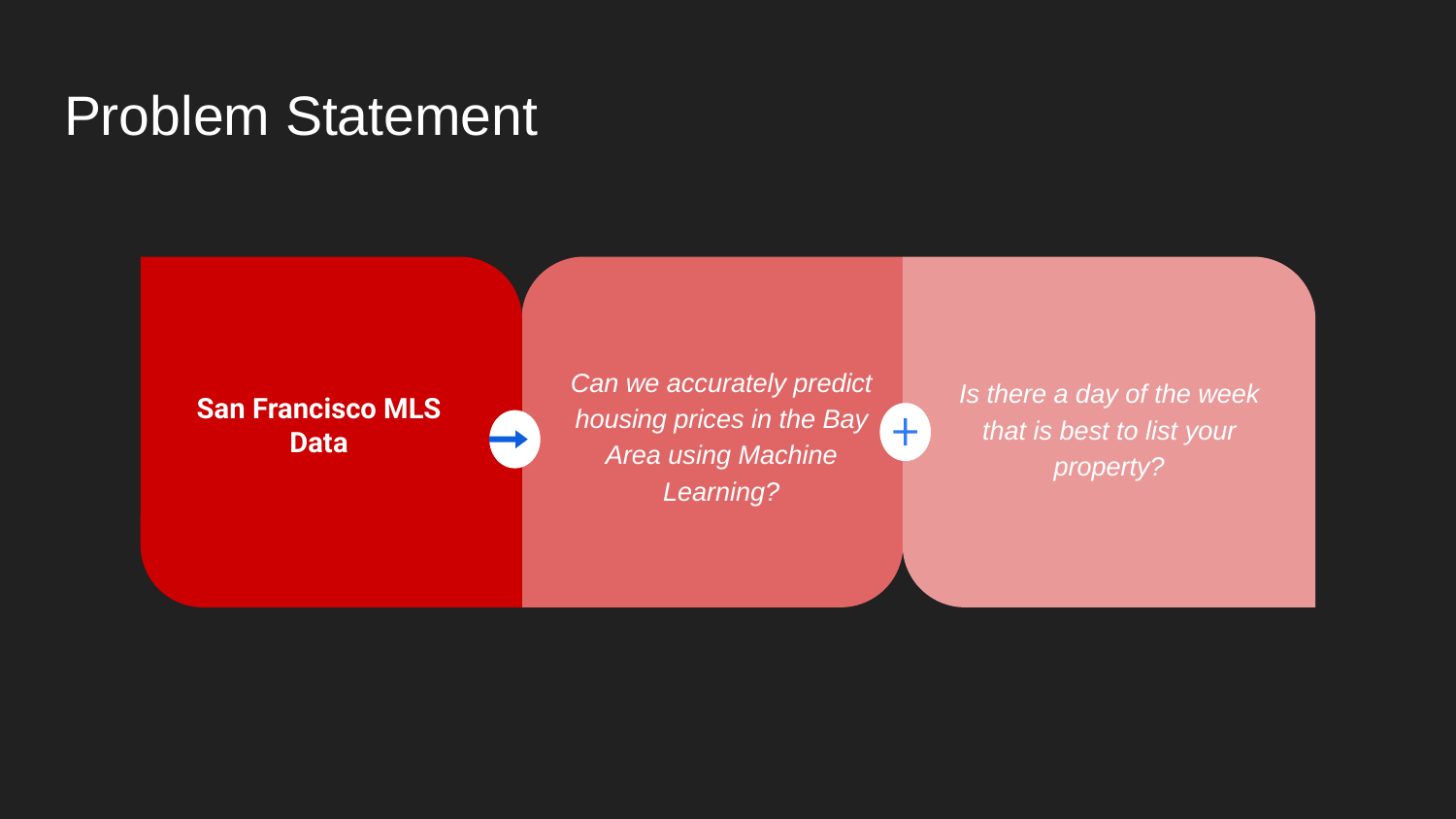

# Problem Statement

San Francisco MLS Data

Can we accurately predict housing prices in the Bay Area using Machine Learning?

Is there a day of the week that is best to list your property?